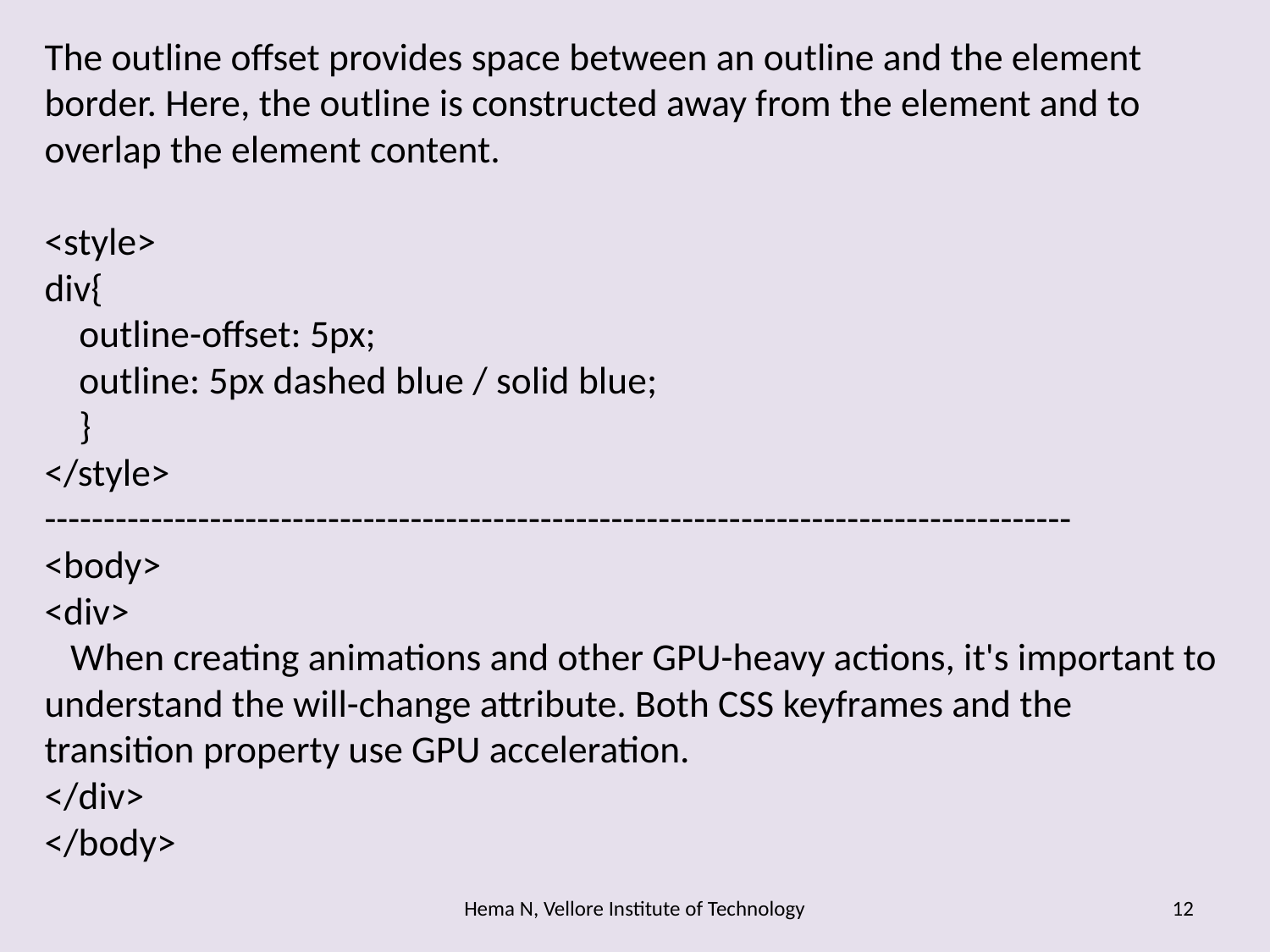

# The outline offset provides space between an outline and the element border. Here, the outline is constructed away from the element and to overlap the element content. <style> div{ outline-offset: 5px; outline: 5px dashed blue / solid blue; } </style> --------------------------------------------------------------------------------------- <body> <div> When creating animations and other GPU-heavy actions, it's important to understand the will-change attribute. Both CSS keyframes and the transition property use GPU acceleration. </div> </body>
Hema N, Vellore Institute of Technology
12